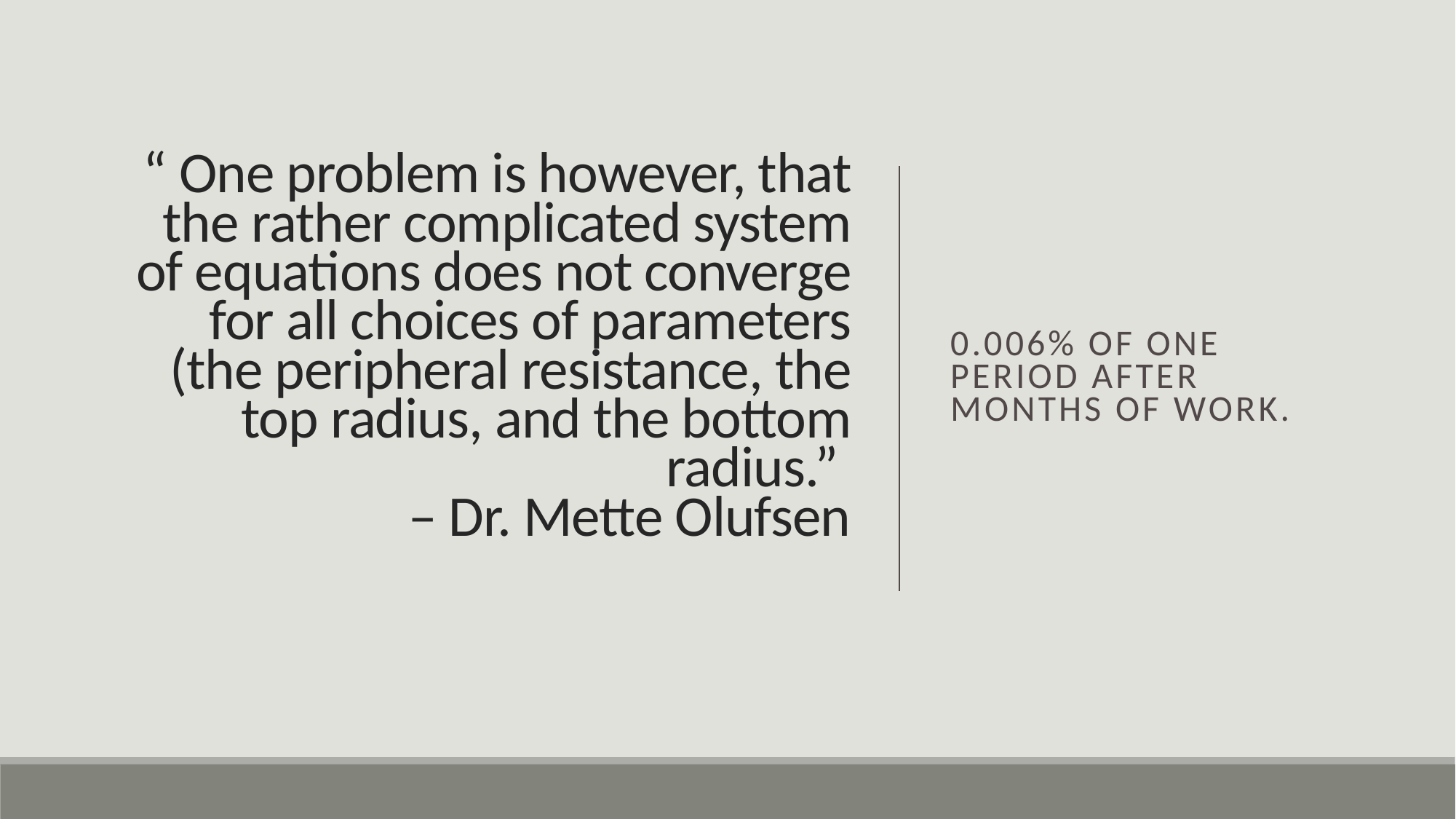

# “ One problem is however, that the rather complicated system of equations does not converge for all choices of parameters (the peripheral resistance, the top radius, and the bottom radius.” – Dr. Mette Olufsen
0.006% of one period after months of work.